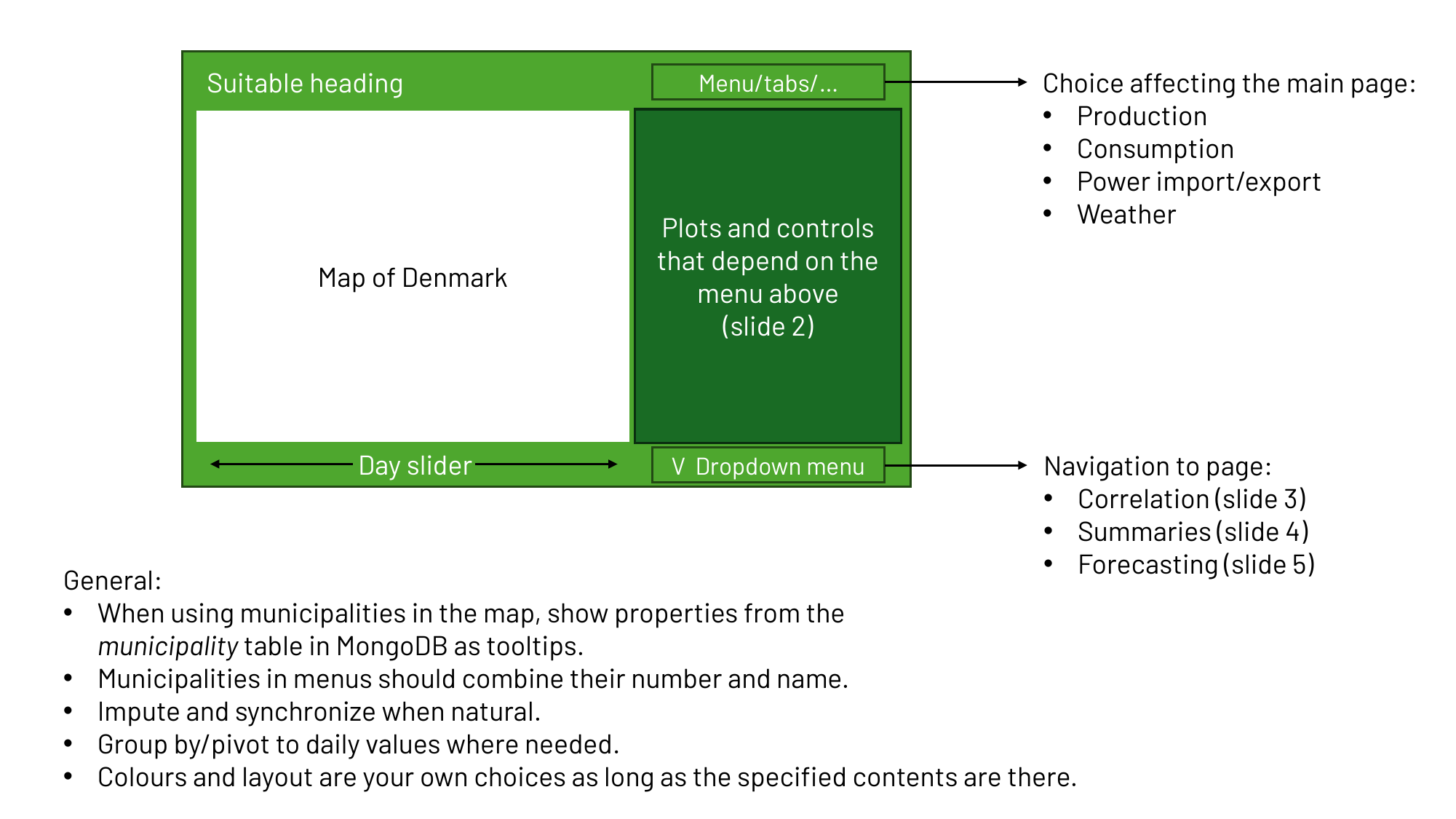

Suitable heading
Choice affecting the main page:
Production
Consumption
Power import/export
Weather
Menu/tabs/…
Map of Denmark
Plots and controls
that depend on the
menu above
(slide 2)
Day slider
Navigation to page:
Correlation (slide 3)
Summaries (slide 4)
Forecasting (slide 5)
V  Dropdown menu
General:
When using municipalities in the map, show properties from the
municipality table in MongoDB as tooltips.
Municipalities in menus should combine their number and name.
Impute and synchronize when natural.
Group by/pivot to daily values where needed.
Colours and layout are your own choices as long as the specified contents are there.